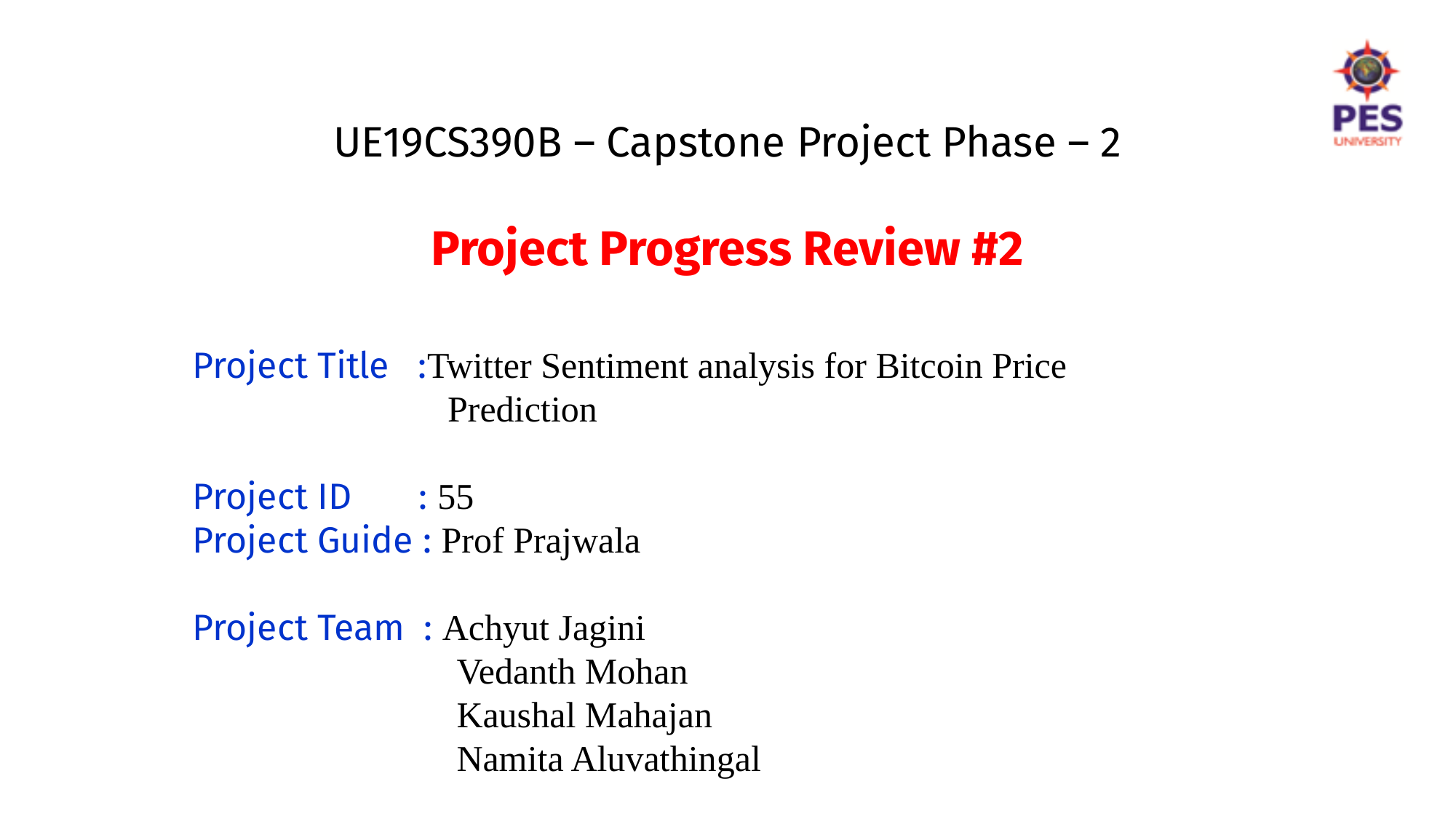

UE19CS390B – Capstone Project Phase – 2

Project Progress Review #2
Project Title   :Twitter Sentiment analysis for Bitcoin Price
                            Prediction

Project ID       : 55
Project Guide : Prof Prajwala

Project Team  : Achyut Jagini
                             Vedanth Mohan
                             Kaushal Mahajan
                             Namita Aluvathingal